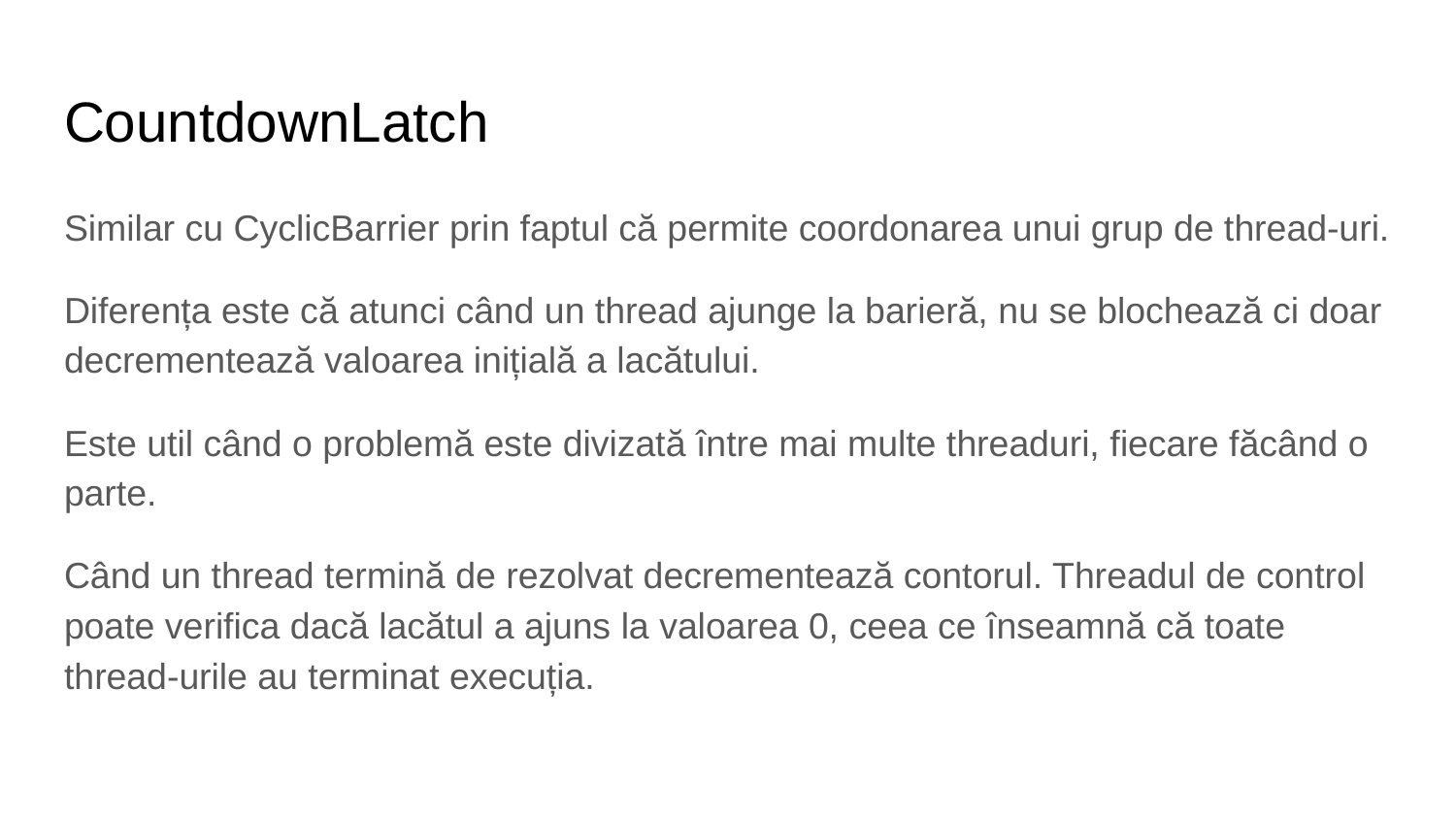

# CountdownLatch
Similar cu CyclicBarrier prin faptul că permite coordonarea unui grup de thread-uri.
Diferența este că atunci când un thread ajunge la barieră, nu se blochează ci doar decrementează valoarea inițială a lacătului.
Este util când o problemă este divizată între mai multe threaduri, fiecare făcând o parte.
Când un thread termină de rezolvat decrementează contorul. Threadul de control poate verifica dacă lacătul a ajuns la valoarea 0, ceea ce înseamnă că toate thread-urile au terminat execuția.